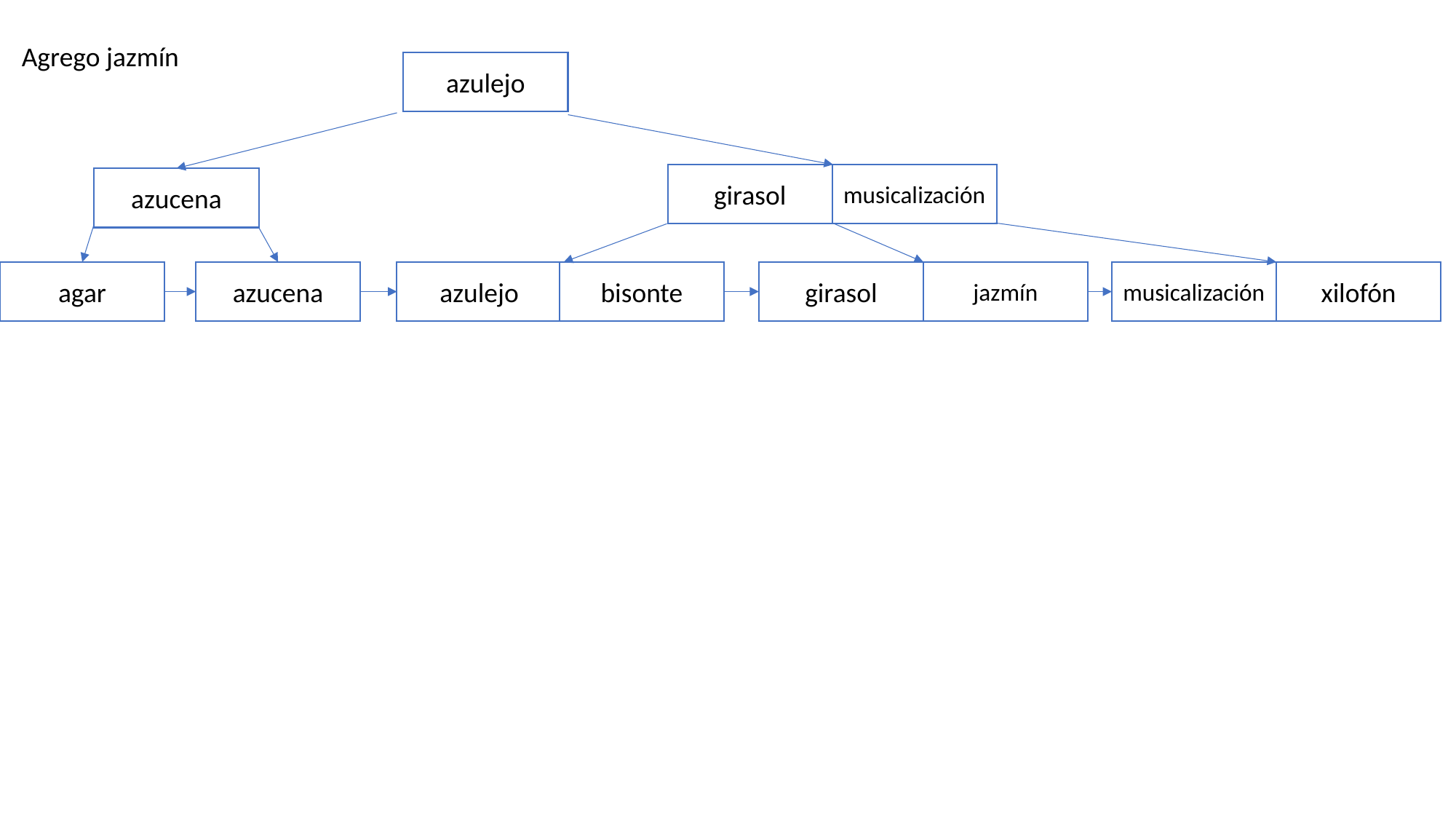

Agrego jazmín
azulejo
girasol
musicalización
azucena
agar
azucena
azulejo
bisonte
girasol
jazmín
musicalización
xilofón